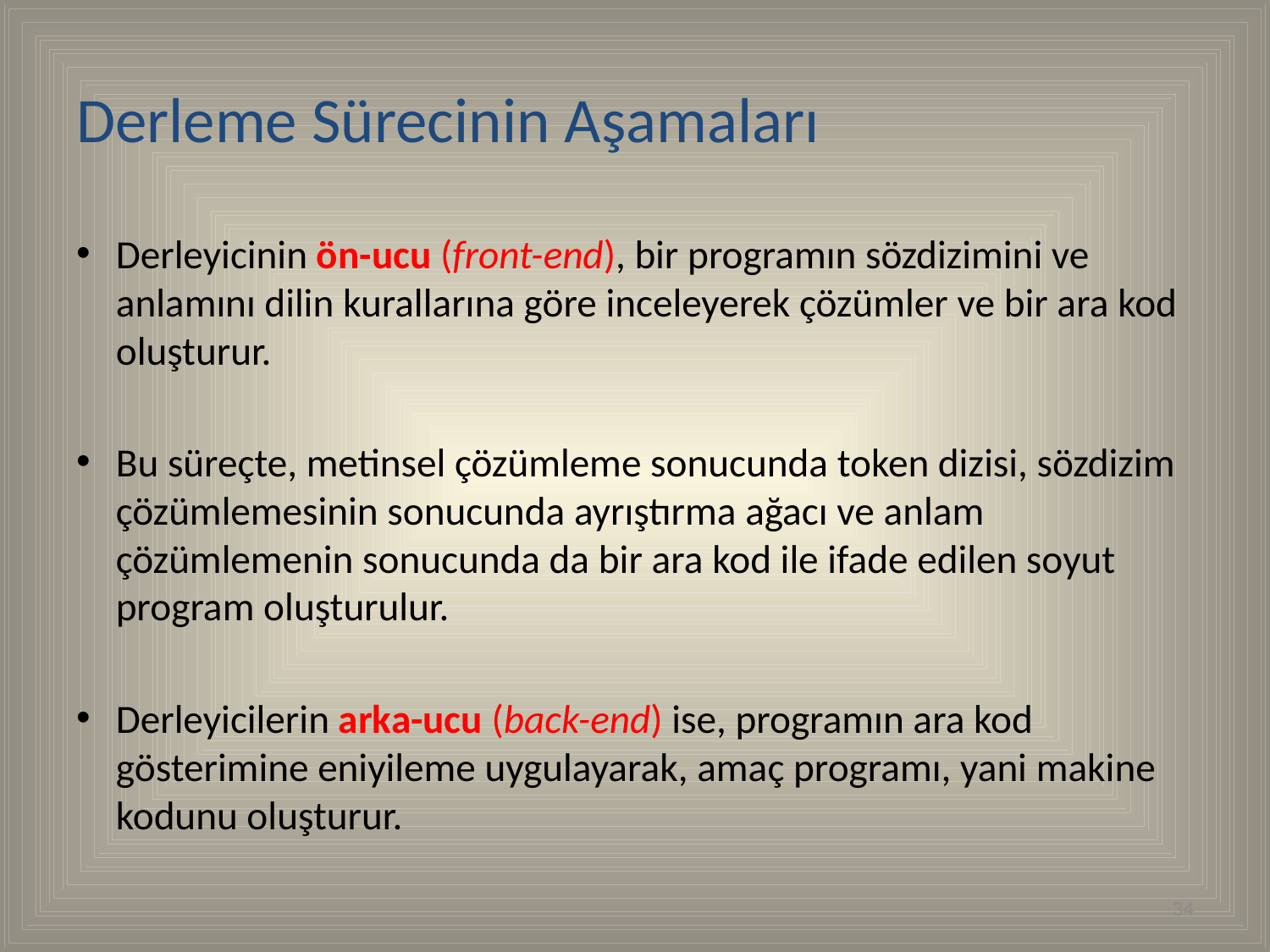

# Derleme Sürecinin Aşamaları
Derleyicinin ön-ucu (front-end), bir programın sözdizimini ve anlamını dilin kurallarına göre inceleyerek çözümler ve bir ara kod oluşturur.

Bu süreçte, metinsel çözümleme sonucunda token dizisi, sözdizim çözümlemesinin sonucunda ayrıştırma ağacı ve anlam çözümlemenin sonucunda da bir ara kod ile ifade edilen soyut program oluşturulur.

Derleyicilerin arka-ucu (back-end) ise, programın ara kod gösterimine eniyileme uygulayarak, amaç programı, yani makine kodunu oluşturur.

34